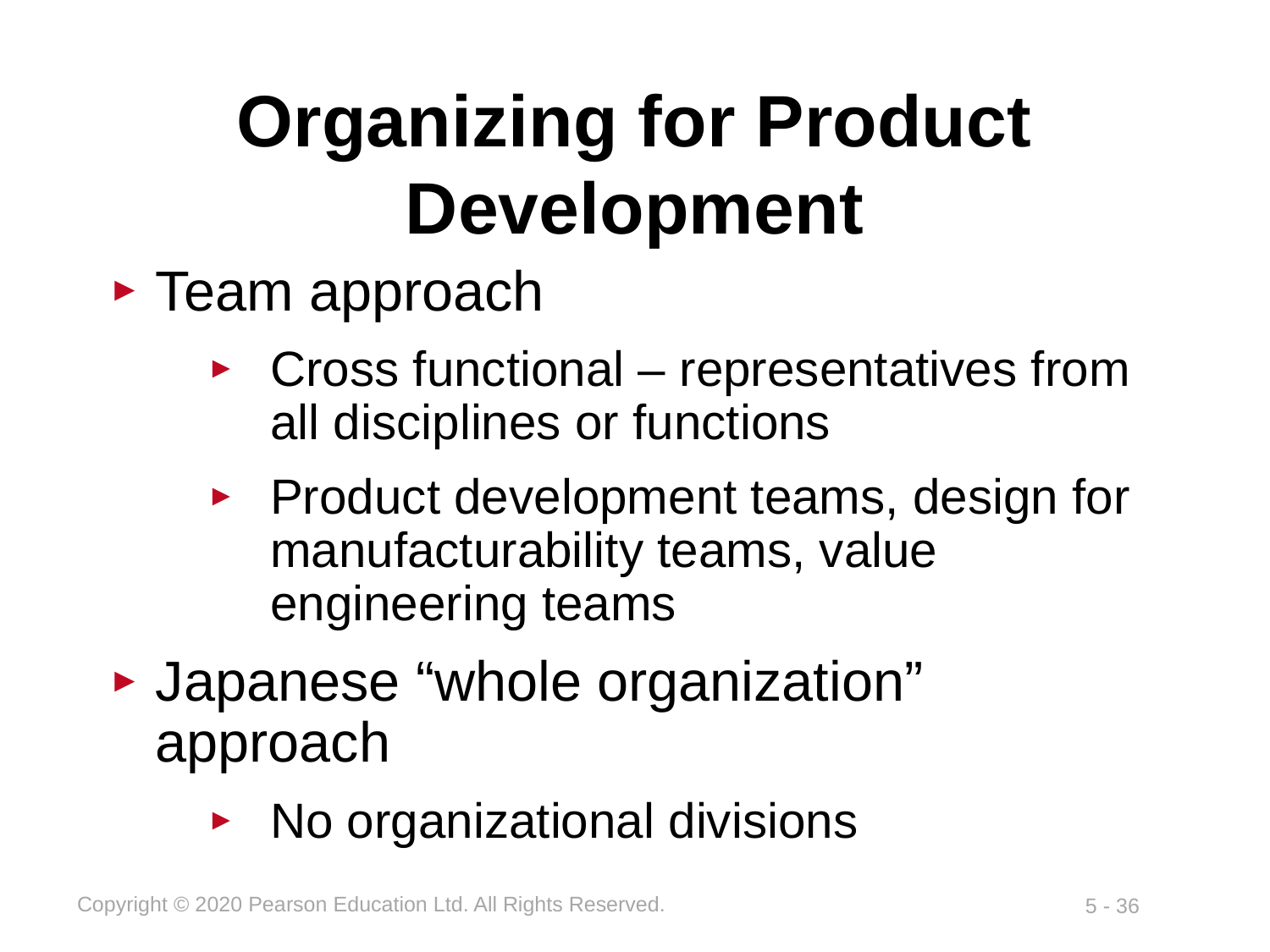

# Organizing for Product Development
Team approach
Cross functional – representatives from all disciplines or functions
Product development teams, design for manufacturability teams, value engineering teams
Japanese “whole organization” approach
No organizational divisions